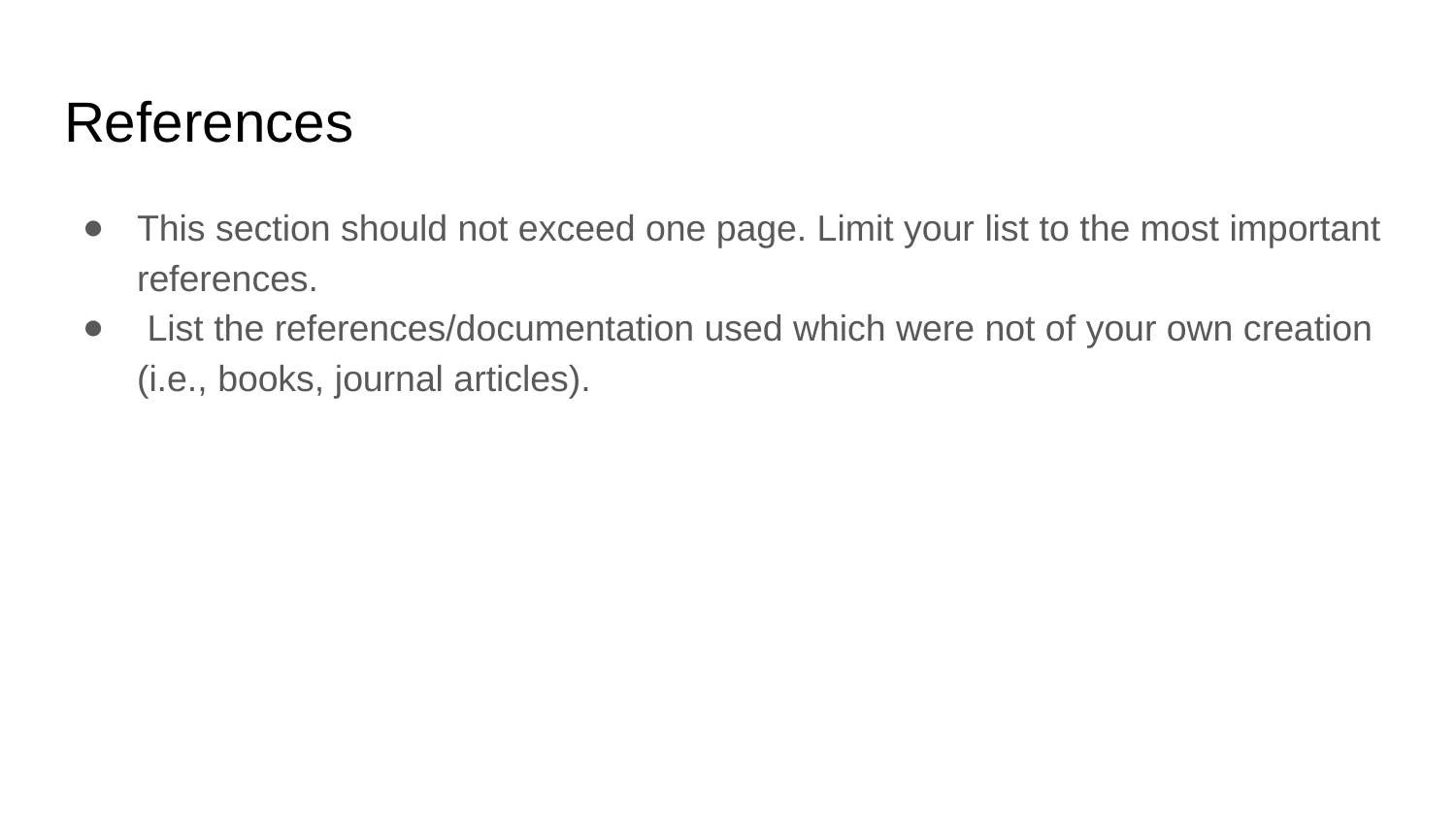

# References
This section should not exceed one page. Limit your list to the most important references.
 List the references/documentation used which were not of your own creation (i.e., books, journal articles).